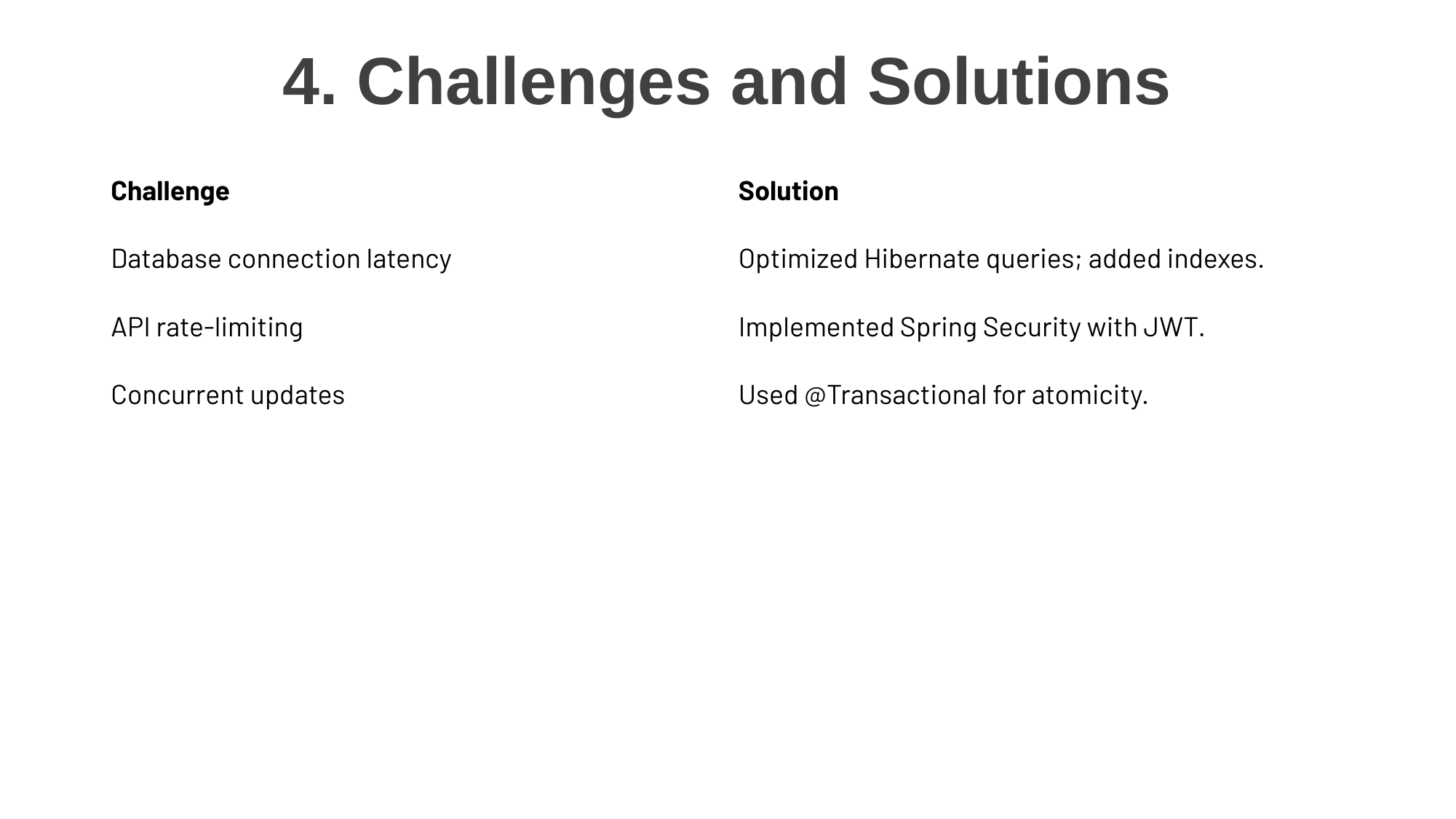

# 4. Challenges and Solutions
| Challenge | Solution |
| --- | --- |
| Database connection latency | Optimized Hibernate queries; added indexes. |
| API rate-limiting | Implemented Spring Security with JWT. |
| Concurrent updates | Used @Transactional for atomicity. |